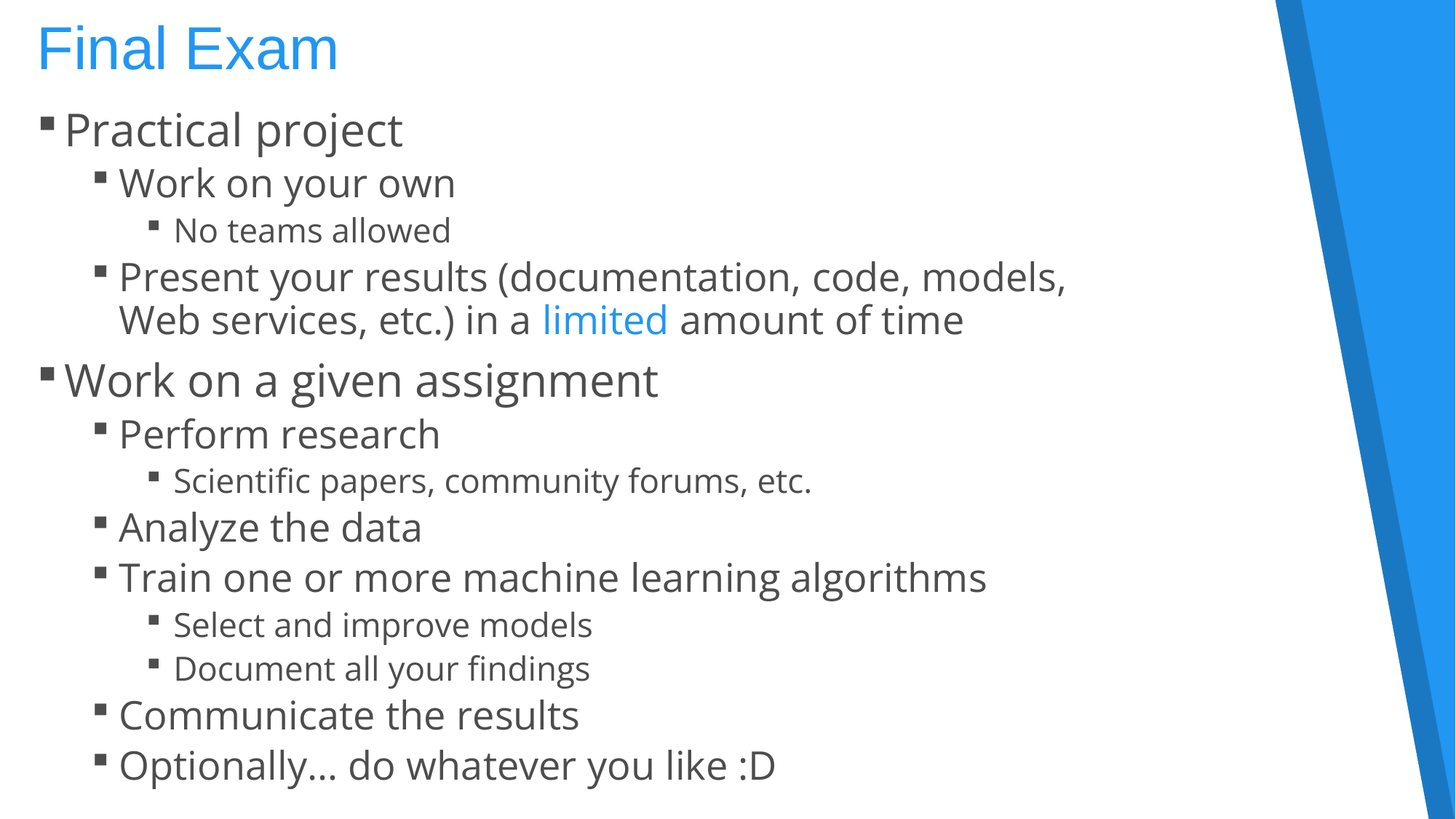

# Final Exam
Practical project
Work on your own
No teams allowed
Present your results (documentation, code, models,
Web services, etc.) in a limited amount of time
Work on a given assignment
Perform research
Scientific papers, community forums, etc.
Analyze the data
Train one or more machine learning algorithms
Select and improve models
Document all your findings
Communicate the results
Optionally… do whatever you like :D